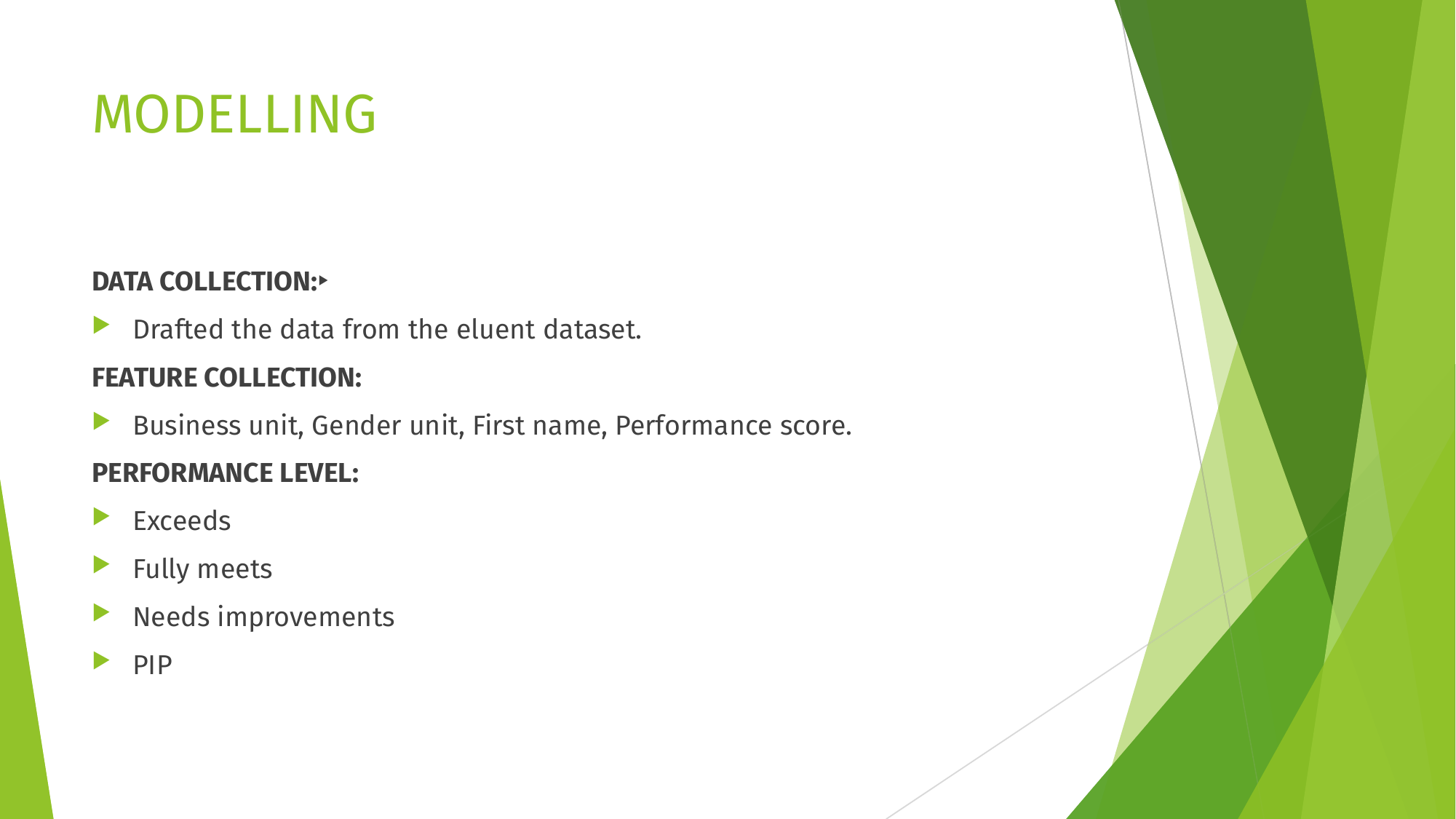

# MODELLING
DATA COLLECTION:‣
Drafted the data from the eluent dataset.
FEATURE COLLECTION:
Business unit, Gender unit, First name, Performance score.
PERFORMANCE LEVEL:
Exceeds
Fully meets
Needs improvements
PIP